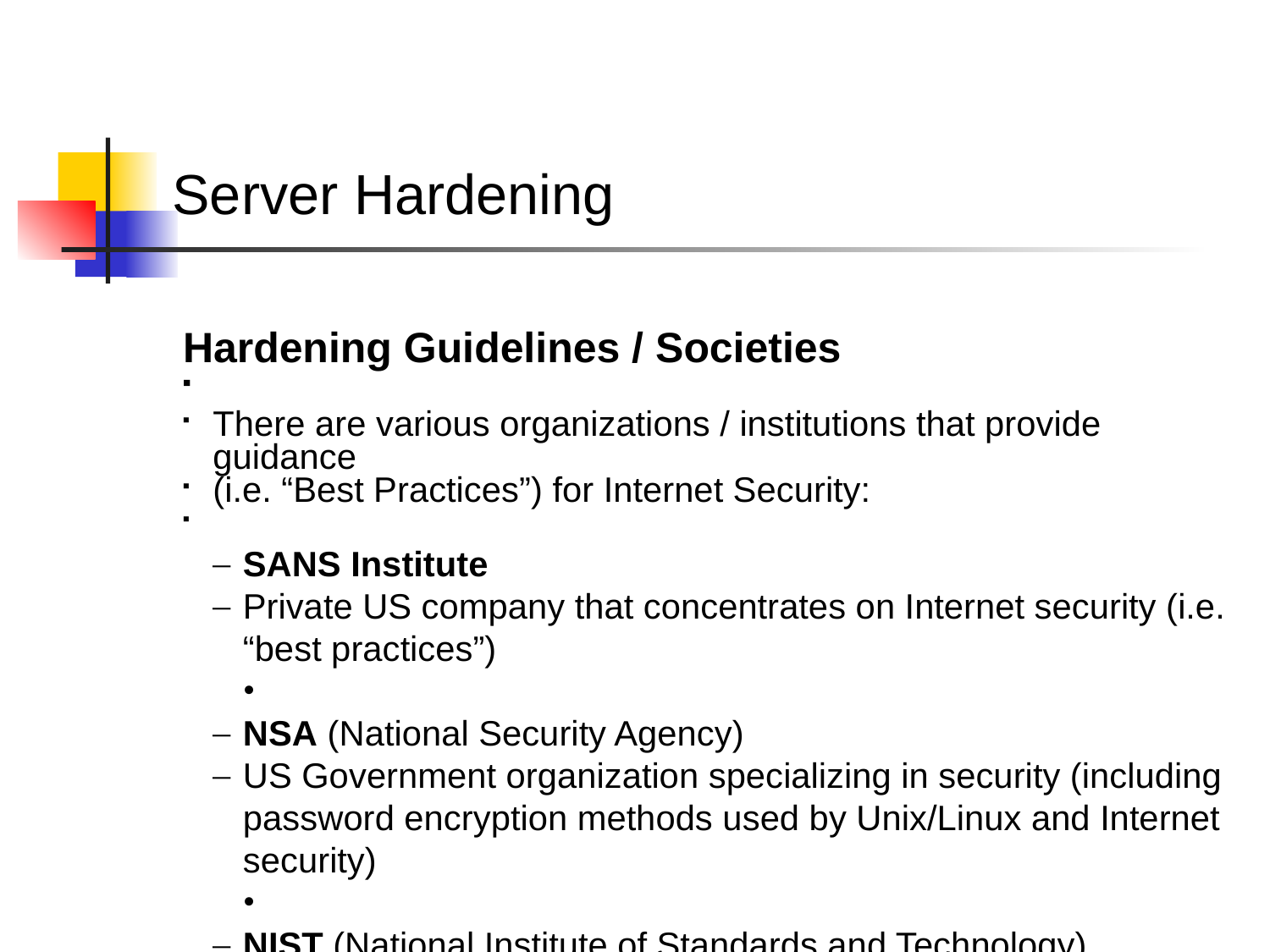

Server Hardening

Hardening Guidelines / Societies

There are various organizations / institutions that provide guidance
(i.e. “Best Practices”) for Internet Security:

SANS Institute
Private US company that concentrates on Internet security (i.e. “best practices”)

NSA (National Security Agency)
US Government organization specializing in security (including password encryption methods used by Unix/Linux and Internet security)

NIST (National Institute of Standards and Technology)
Best practices to safeguard economic security.